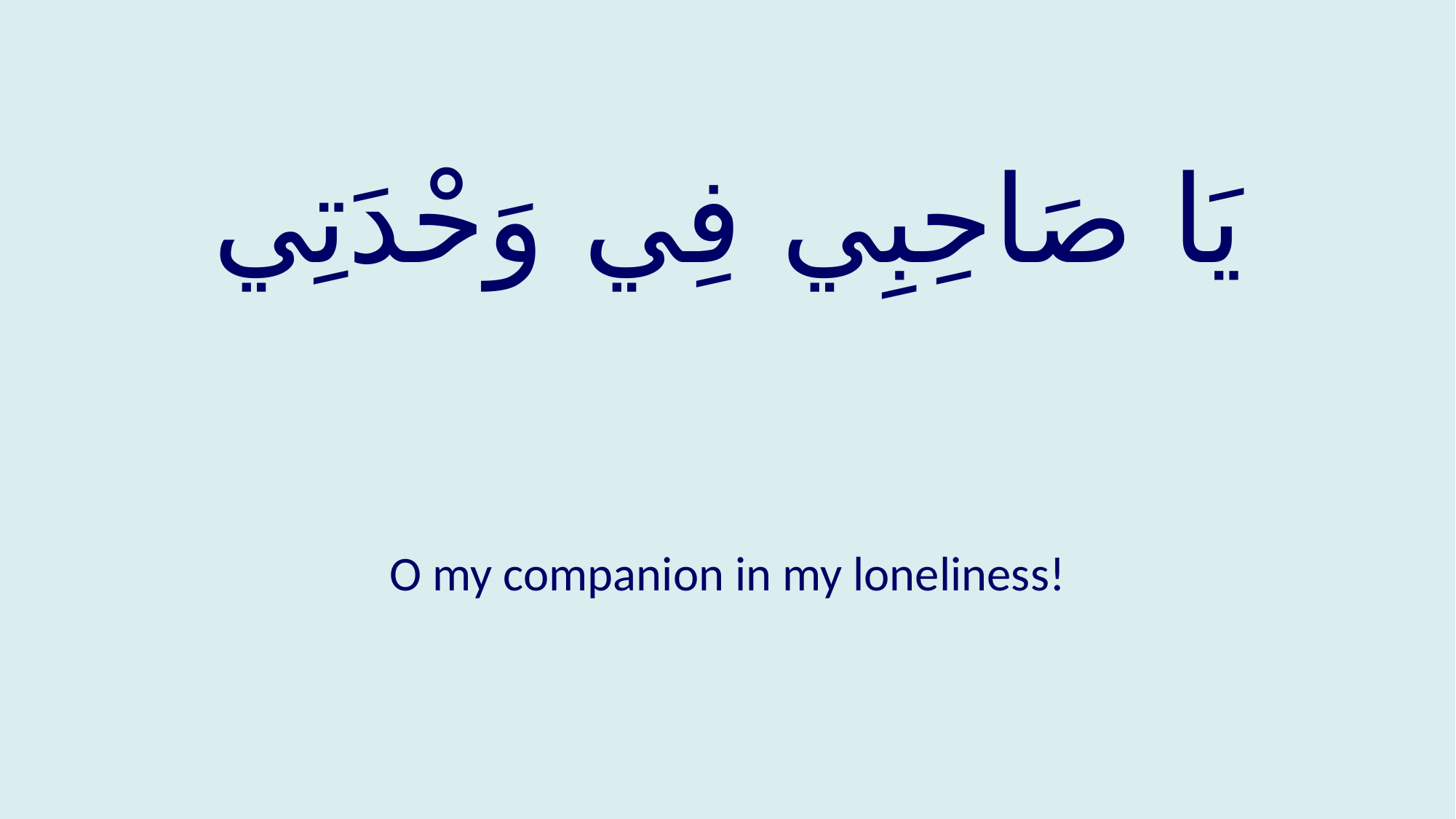

# يَا صَاحِبِي فِي وَحْدَتِي
O my companion in my loneliness!